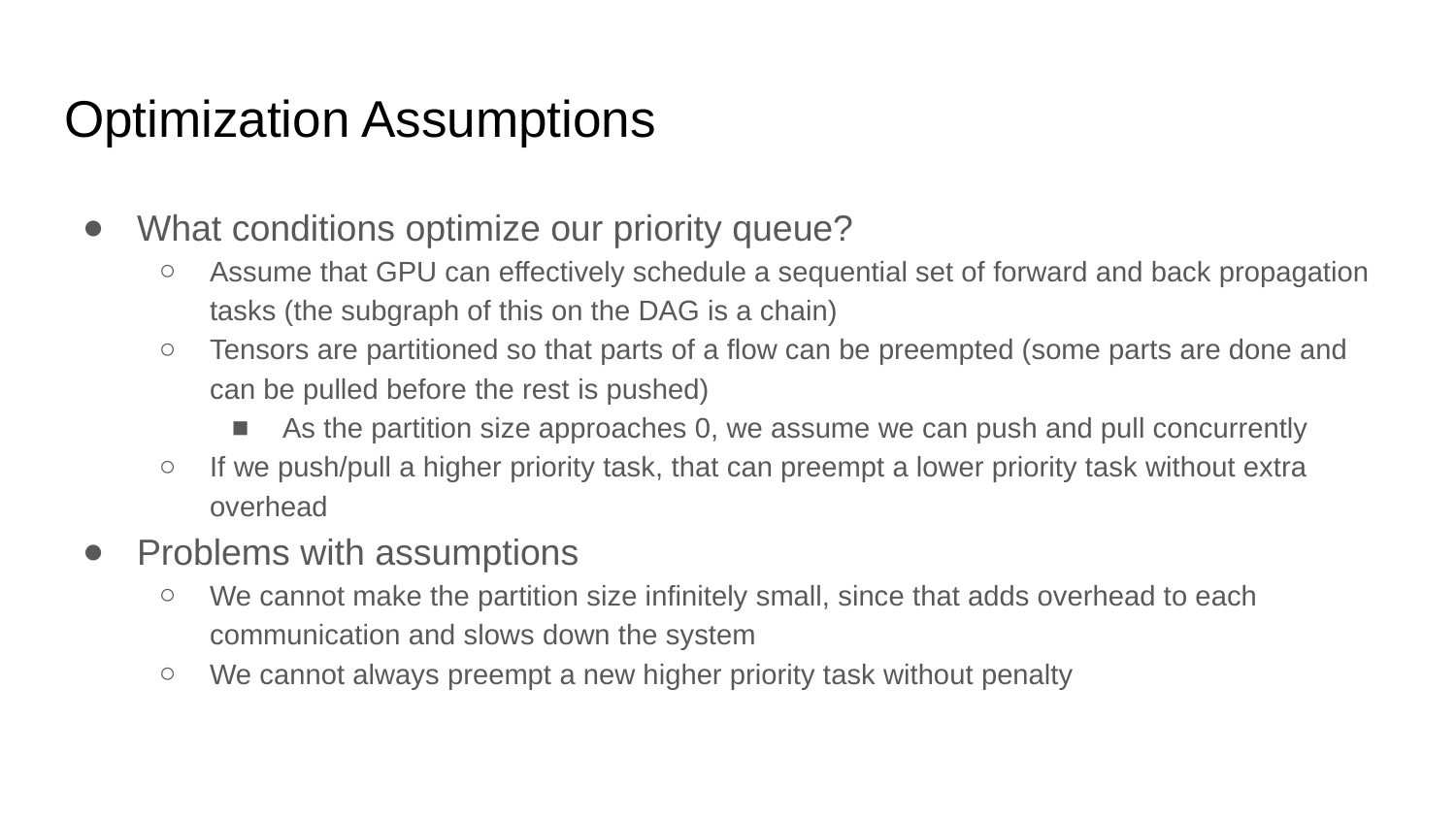

# Optimization Assumptions
What conditions optimize our priority queue?
Assume that GPU can effectively schedule a sequential set of forward and back propagation tasks (the subgraph of this on the DAG is a chain)
Tensors are partitioned so that parts of a flow can be preempted (some parts are done and can be pulled before the rest is pushed)
As the partition size approaches 0, we assume we can push and pull concurrently
If we push/pull a higher priority task, that can preempt a lower priority task without extra overhead
Problems with assumptions
We cannot make the partition size infinitely small, since that adds overhead to each communication and slows down the system
We cannot always preempt a new higher priority task without penalty